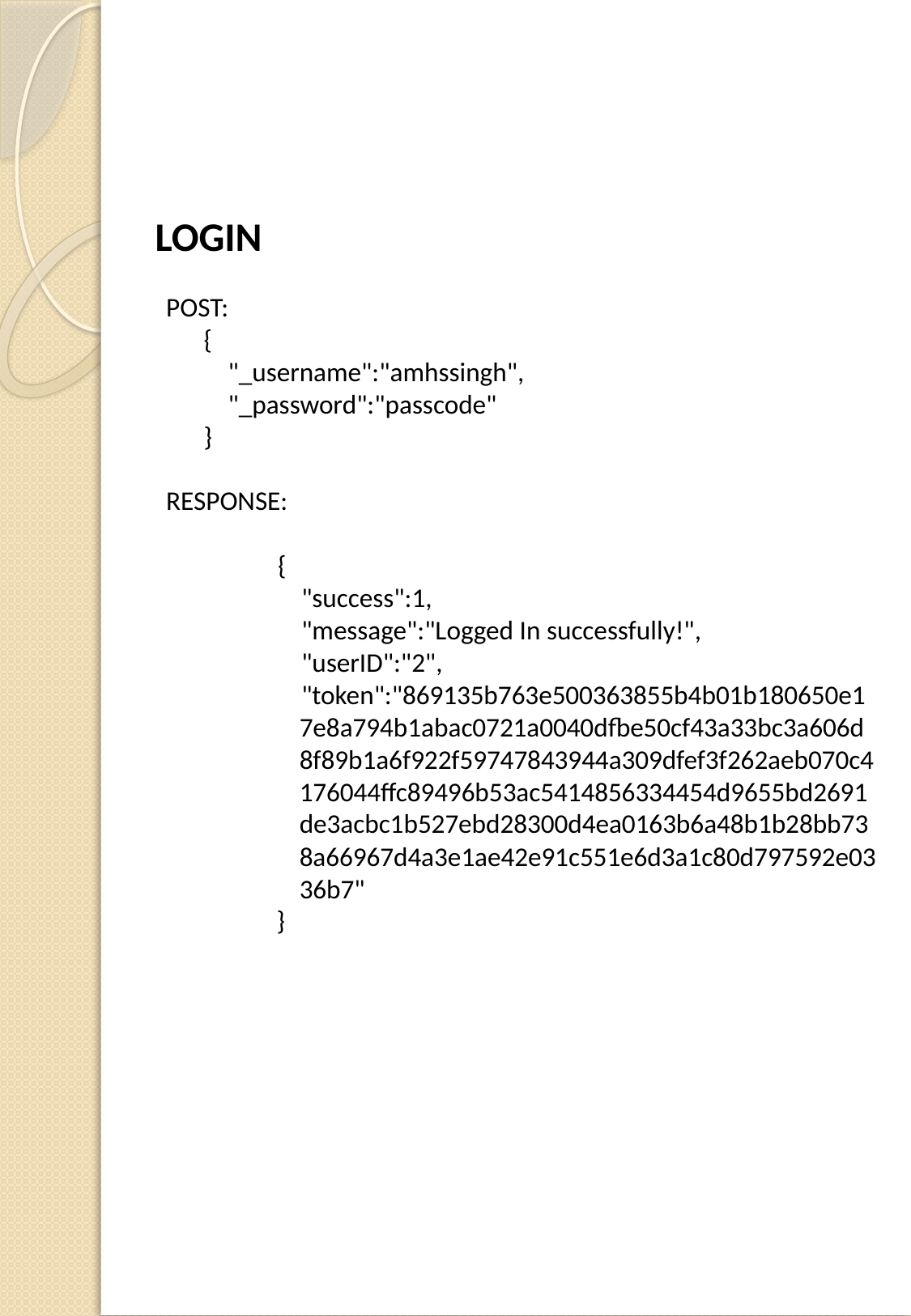

# LOGIN
POST:
	{
	    "_username":"amhssingh",
	    "_password":"passcode"
	}

RESPONSE:

{
"success":1,
"message":"Logged In successfully!",
"userID":"2",
"token":"869135b763e500363855b4b01b180650e17e8a794b1abac0721a0040dfbe50cf43a33bc3a606d8f89b1a6f922f59747843944a309dfef3f262aeb070c4176044ffc89496b53ac5414856334454d9655bd2691de3acbc1b527ebd28300d4ea0163b6a48b1b28bb738a66967d4a3e1ae42e91c551e6d3a1c80d797592e0336b7"
}